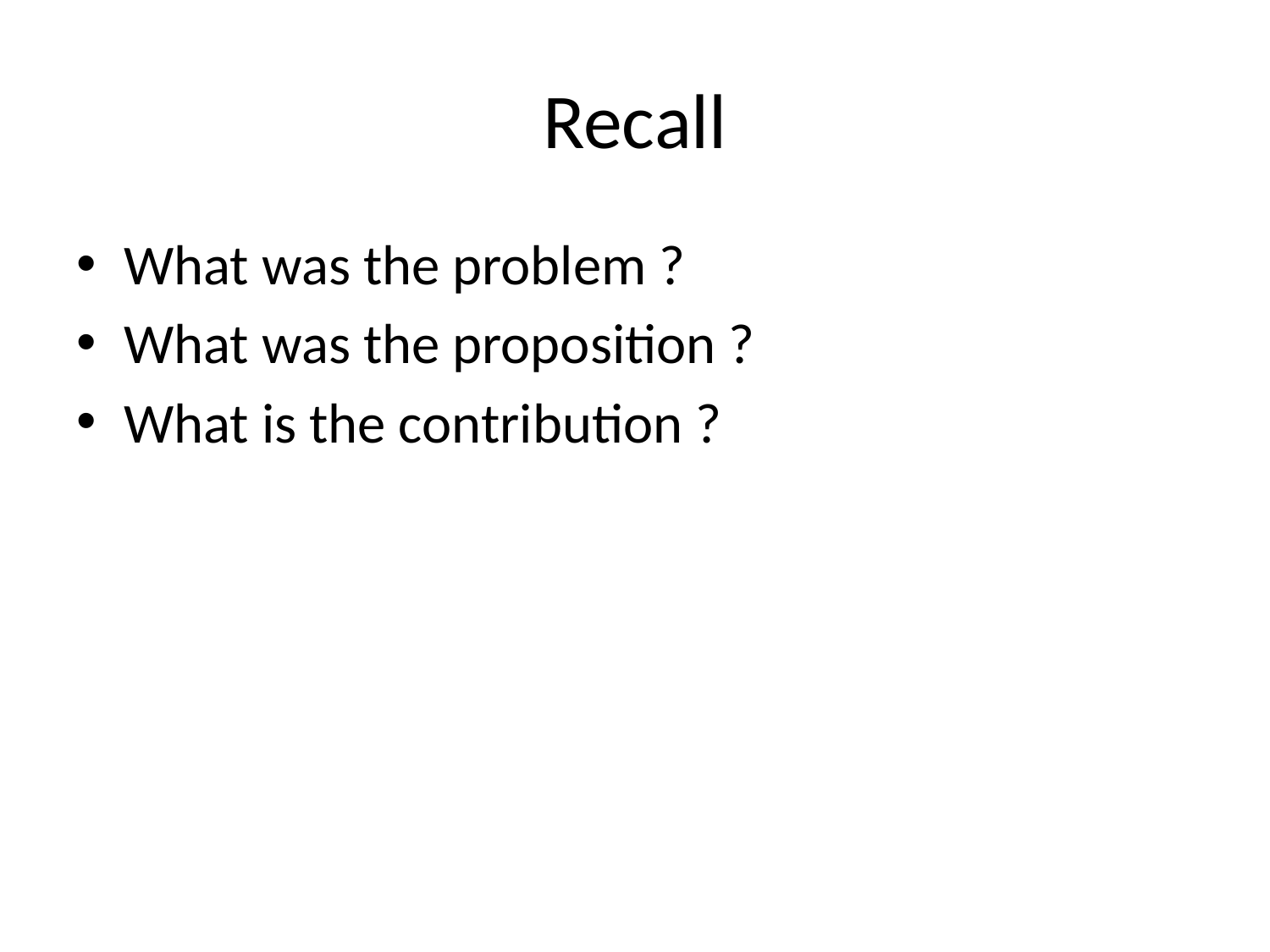

# Recall
What was the problem ?
What was the proposition ?
What is the contribution ?